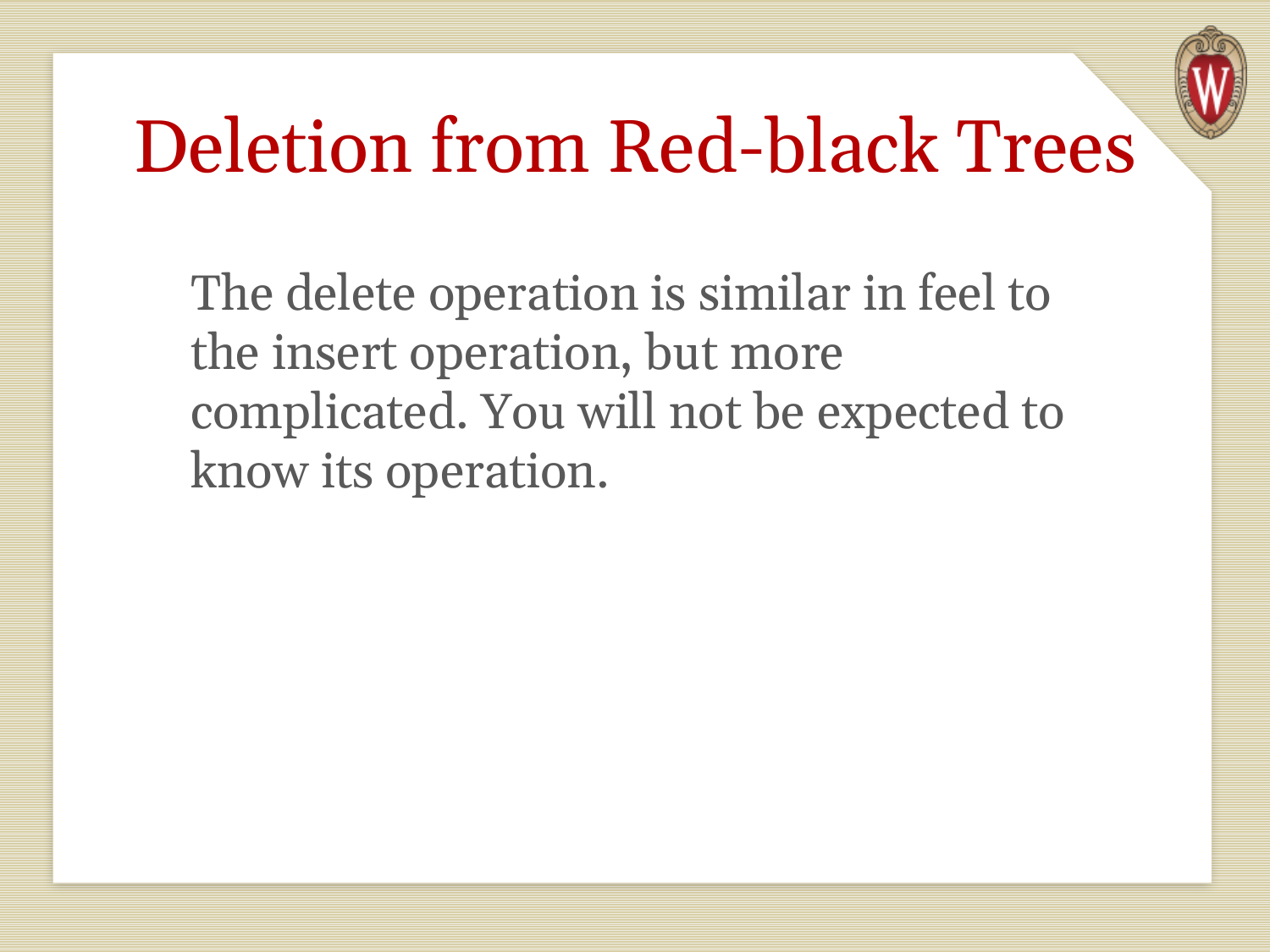

# Deletion from Red-black Trees
The delete operation is similar in feel to the insert operation, but more complicated. You will not be expected to know its operation.